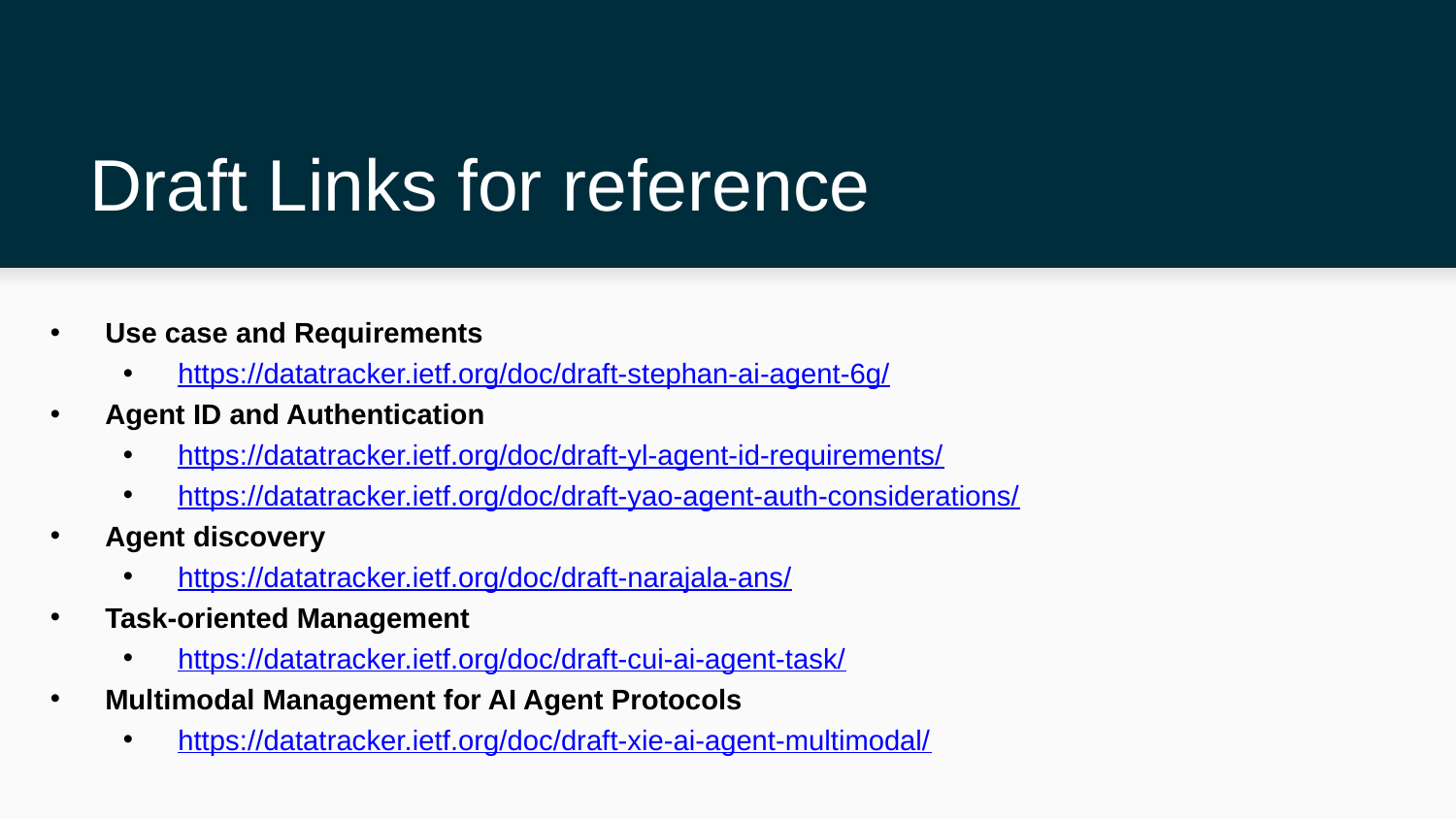

# Draft Links for reference
Use case and Requirements
https://datatracker.ietf.org/doc/draft-stephan-ai-agent-6g/
Agent ID and Authentication
https://datatracker.ietf.org/doc/draft-yl-agent-id-requirements/
https://datatracker.ietf.org/doc/draft-yao-agent-auth-considerations/
Agent discovery
https://datatracker.ietf.org/doc/draft-narajala-ans/
Task-oriented Management
https://datatracker.ietf.org/doc/draft-cui-ai-agent-task/
Multimodal Management for AI Agent Protocols
https://datatracker.ietf.org/doc/draft-xie-ai-agent-multimodal/